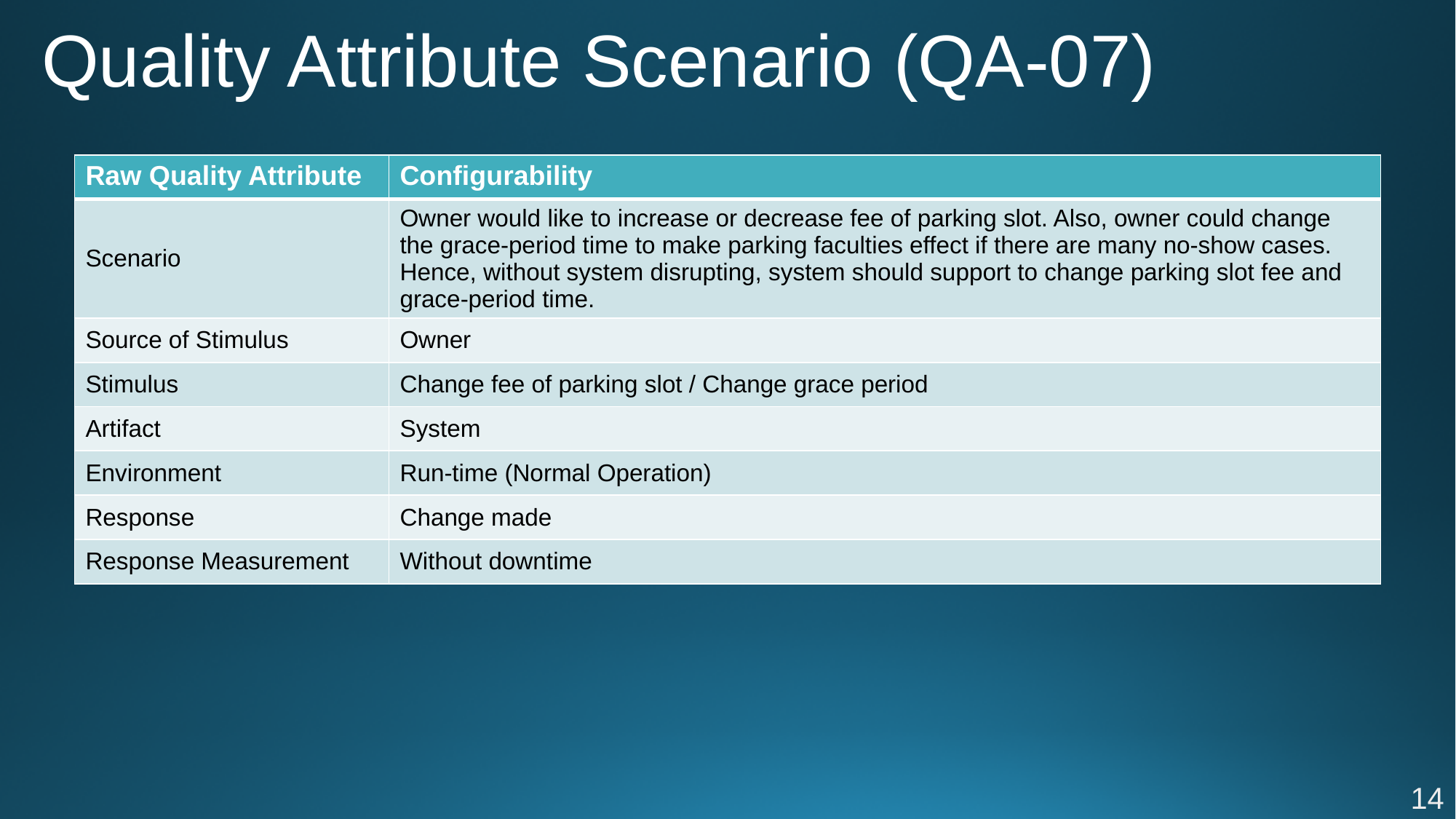

# Quality Attribute Scenario (QA-07)
| Raw Quality Attribute | Configurability |
| --- | --- |
| Scenario | Owner would like to increase or decrease fee of parking slot. Also, owner could change the grace-period time to make parking faculties effect if there are many no-show cases. Hence, without system disrupting, system should support to change parking slot fee and grace-period time. |
| Source of Stimulus | Owner |
| Stimulus | Change fee of parking slot / Change grace period |
| Artifact | System |
| Environment | Run-time (Normal Operation) |
| Response | Change made |
| Response Measurement | Without downtime |
14